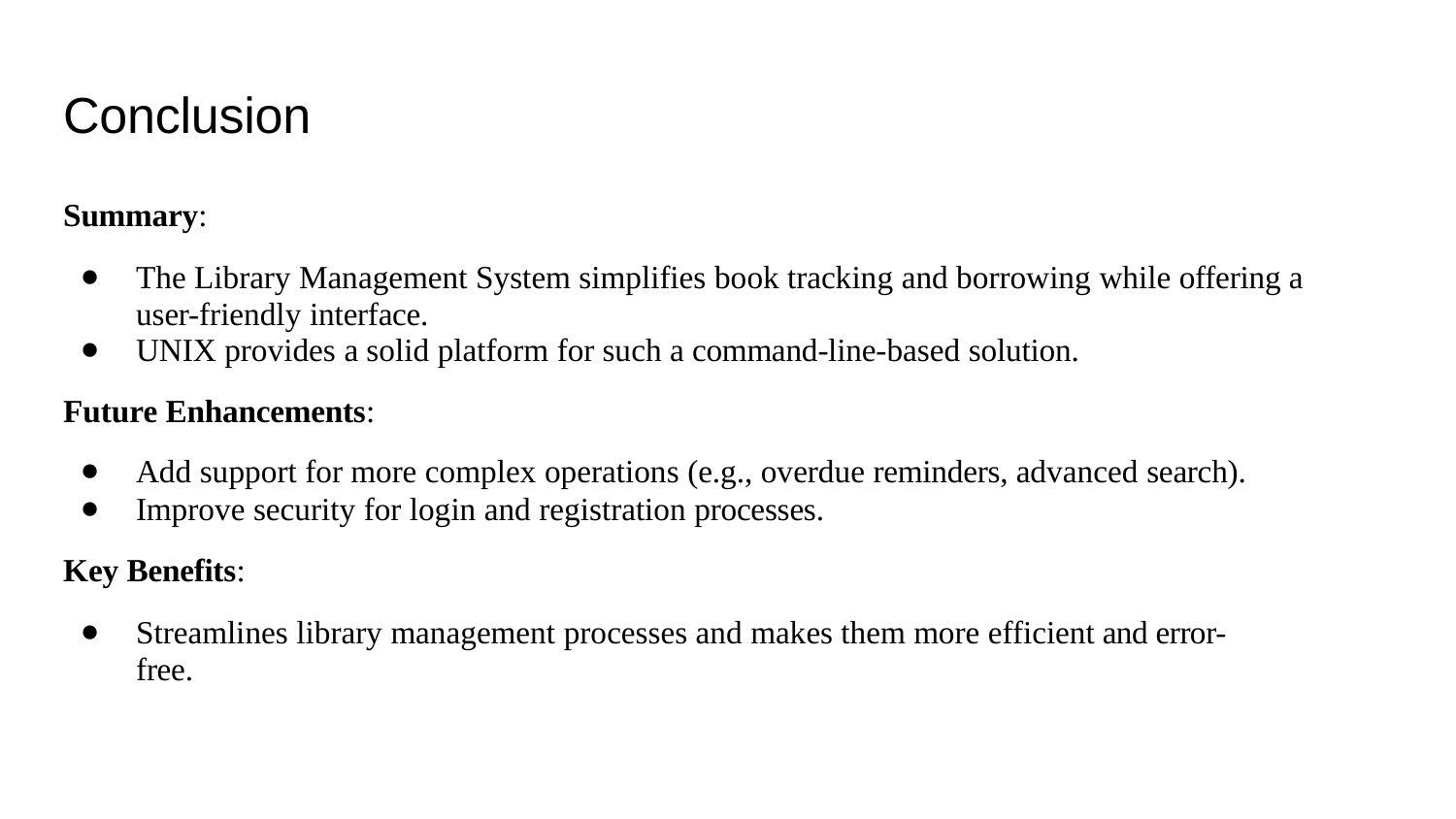

# Conclusion
Summary:
The Library Management System simplifies book tracking and borrowing while offering a user-friendly interface.
UNIX provides a solid platform for such a command-line-based solution.
Future Enhancements:
Add support for more complex operations (e.g., overdue reminders, advanced search).
Improve security for login and registration processes.
Key Benefits:
Streamlines library management processes and makes them more efficient and error-free.